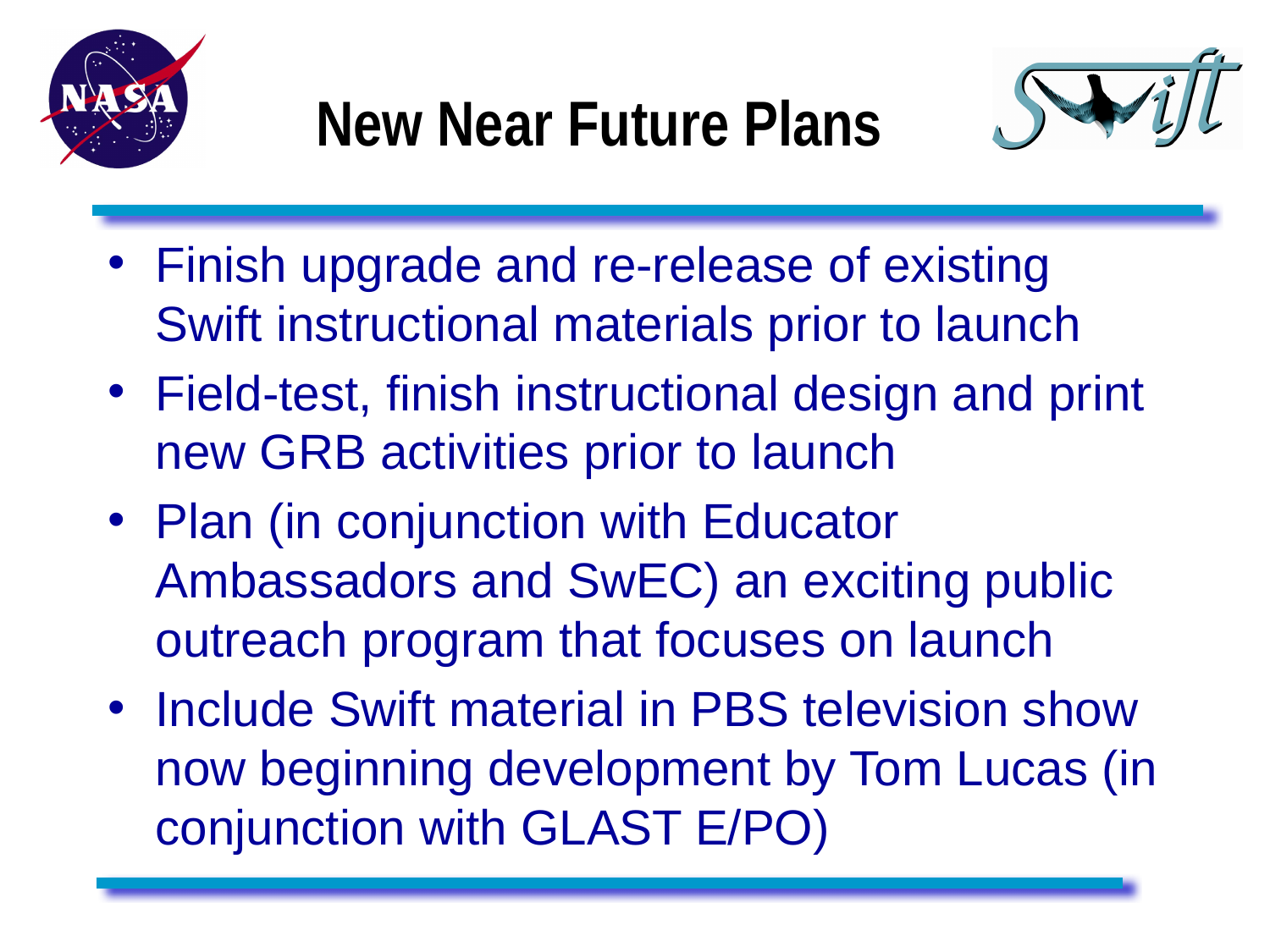

# New Near Future Plans
Finish upgrade and re-release of existing Swift instructional materials prior to launch
Field-test, finish instructional design and print new GRB activities prior to launch
Plan (in conjunction with Educator Ambassadors and SwEC) an exciting public outreach program that focuses on launch
Include Swift material in PBS television show now beginning development by Tom Lucas (in conjunction with GLAST E/PO)